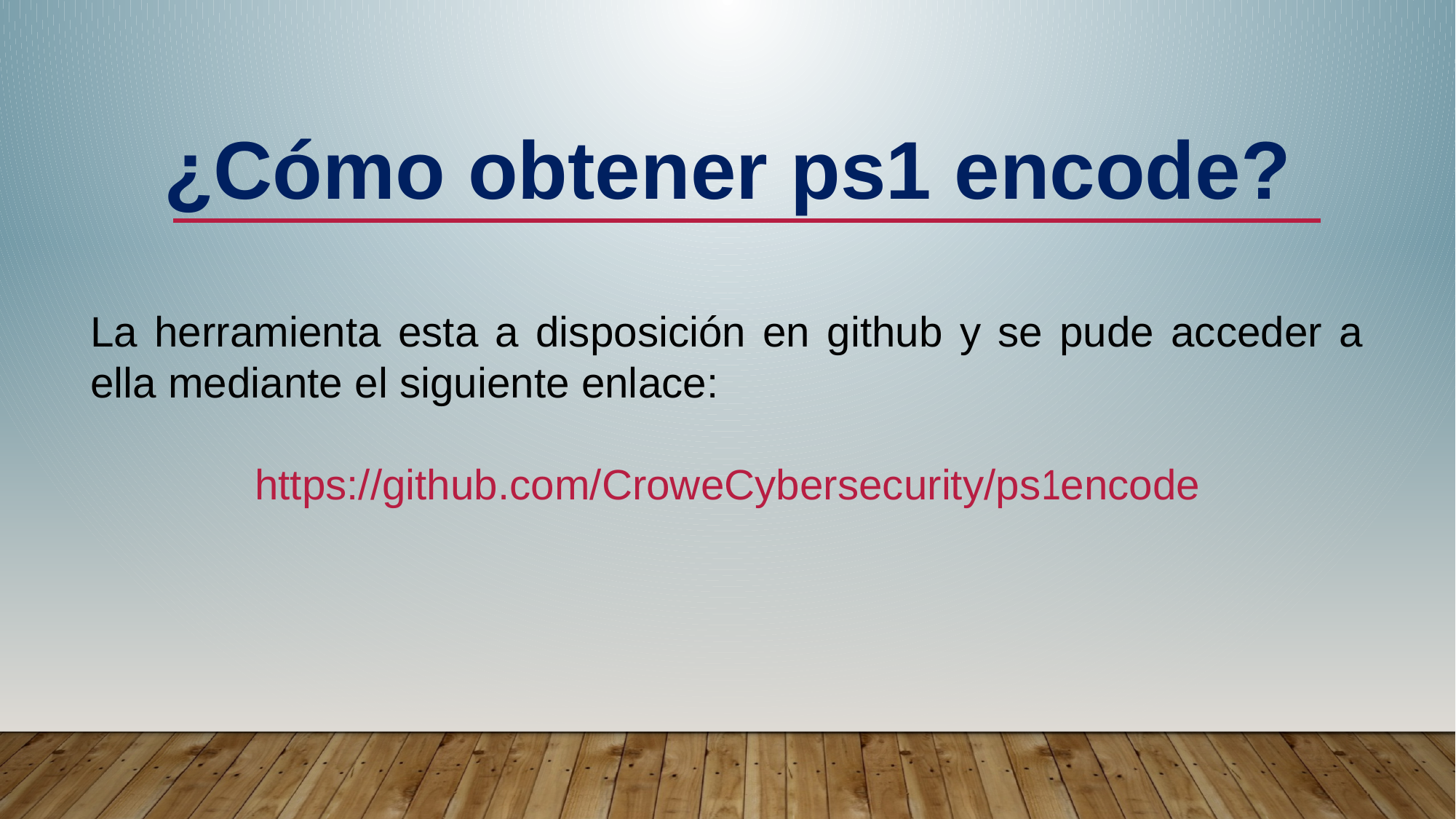

¿Cómo obtener ps1 encode?
La herramienta esta a disposición en github y se pude acceder a ella mediante el siguiente enlace:

https://github.com/CroweCybersecurity/ps1encode